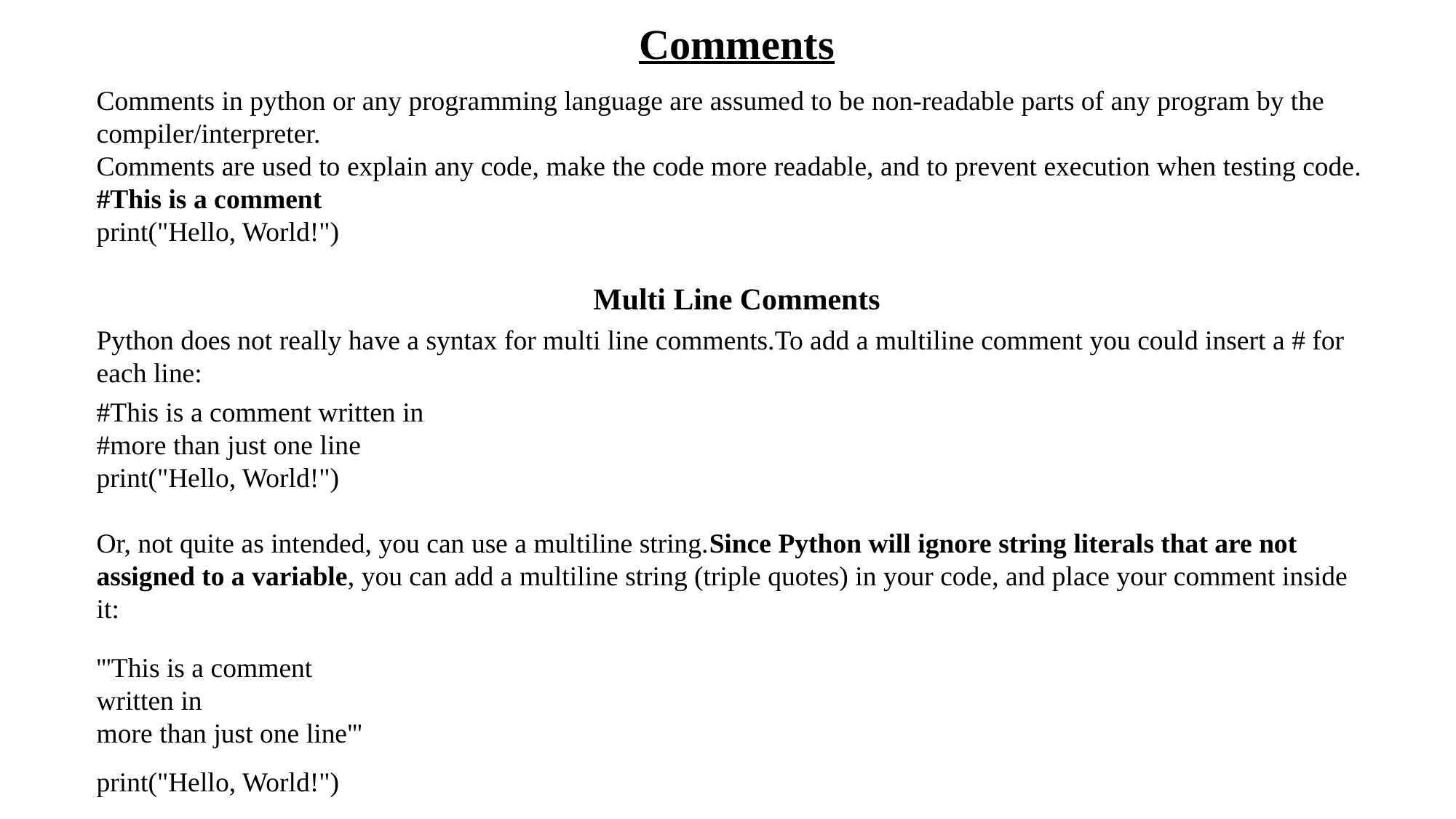

Comments

Comments in python or any programming language are assumed to be non-readable parts of any program by the compiler/interpreter.
Comments are used to explain any code, make the code more readable, and to prevent execution when testing code.
#This is a comment
print("Hello, World!")

Multi Line Comments

Python does not really have a syntax for multi line comments.To add a multiline comment you could insert a # for each line:

#This is a comment written in
#more than just one line
print("Hello, World!")

Or, not quite as intended, you can use a multiline string.Since Python will ignore string literals that are not assigned to a variable, you can add a multiline string (triple quotes) in your code, and place your comment inside it:

'''This is a comment
written in
more than just one line'''

print("Hello, World!")